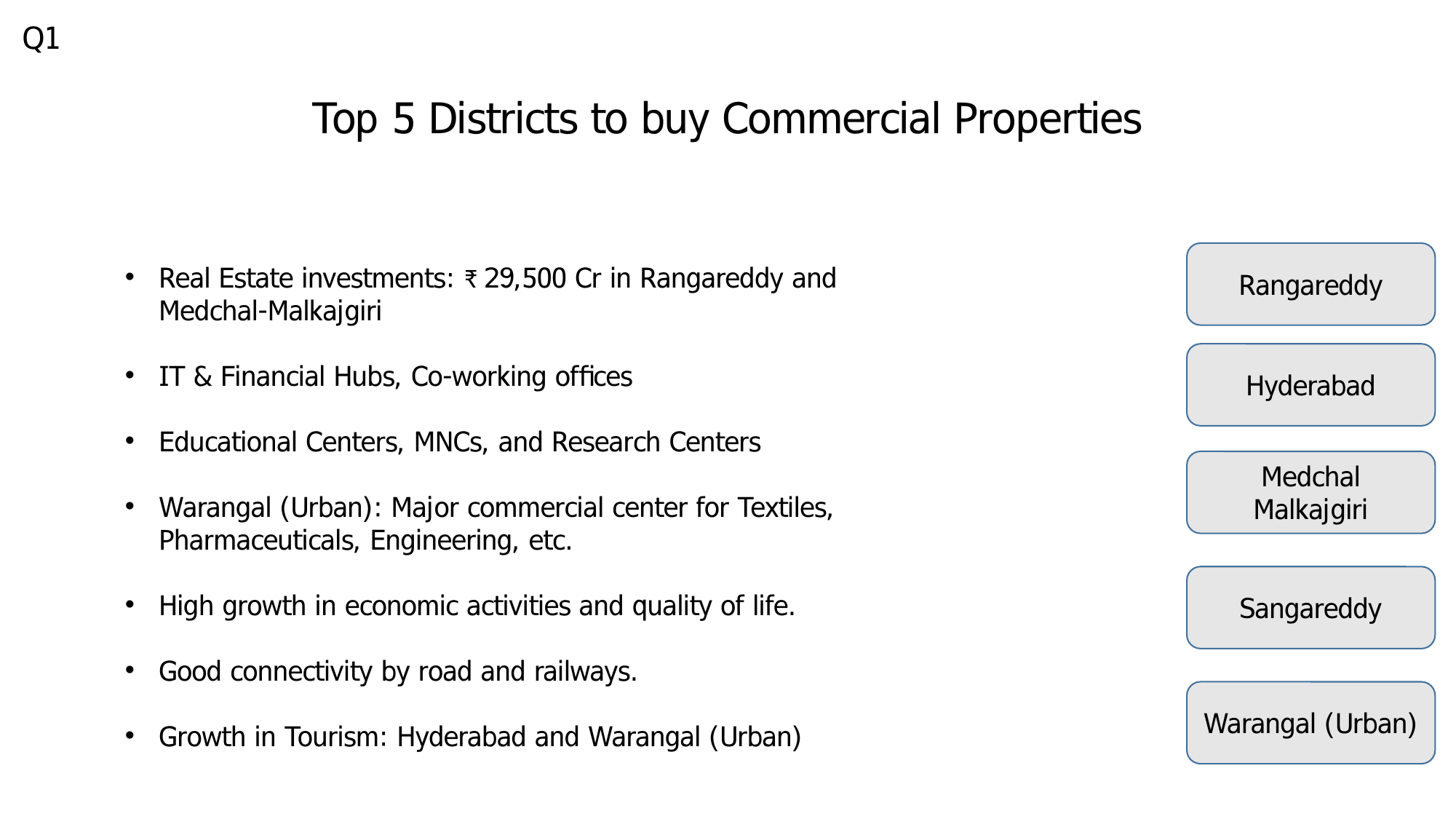

Q1
Top 5 Districts to buy Commercial Properties
Rangareddy
Real Estate investments: ₹ 29,500 Cr in Rangareddy and Medchal-Malkajgiri

IT & Financial Hubs, Co-working offices

Educational Centers, MNCs, and Research Centers

Warangal (Urban): Major commercial center for Textiles, Pharmaceuticals, Engineering, etc.

High growth in economic activities and quality of life.

Good connectivity by road and railways.

Growth in Tourism: Hyderabad and Warangal (Urban)

Hyderabad
Medchal Malkajgiri
Sangareddy
Warangal (Urban)